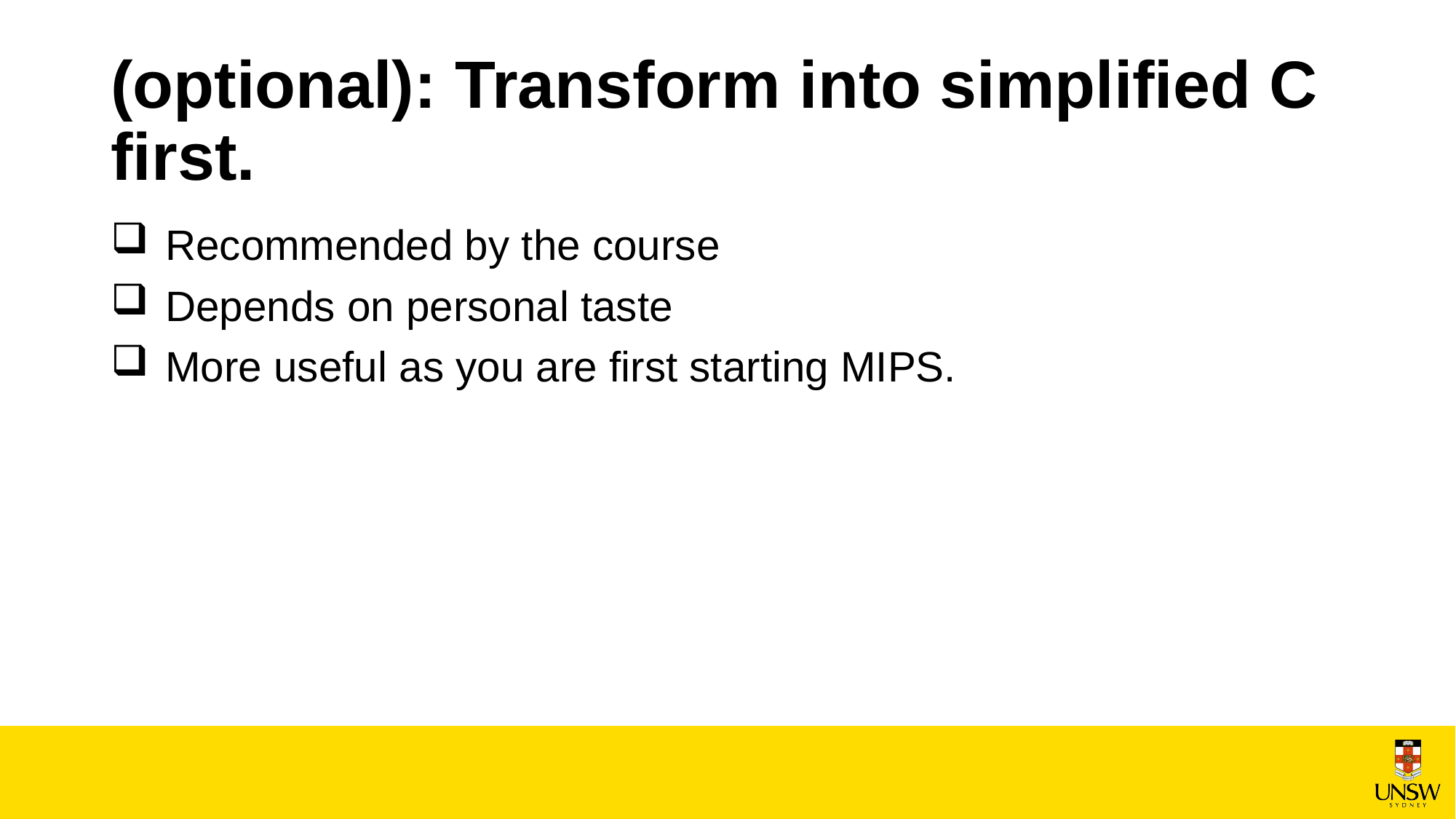

# (optional): Transform into simplified C first.
Recommended by the course
Depends on personal taste
More useful as you are first starting MIPS.